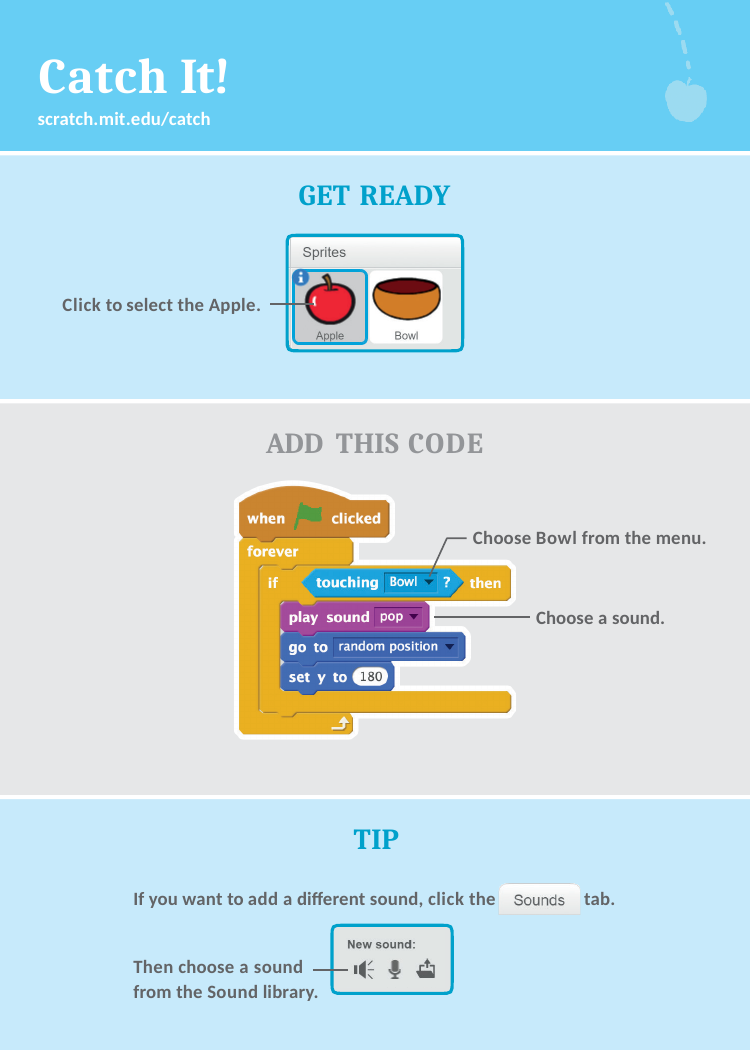

# Catch It!
scratch.mit.edu/catch

GET READY

Click to select the Apple.

ADD  THIS CODE

Choose Bowl from the menu.

Choose a sound.

TIP

If you want to add a different sound, click the
tab.

Then choose a sound  from the Sound library.